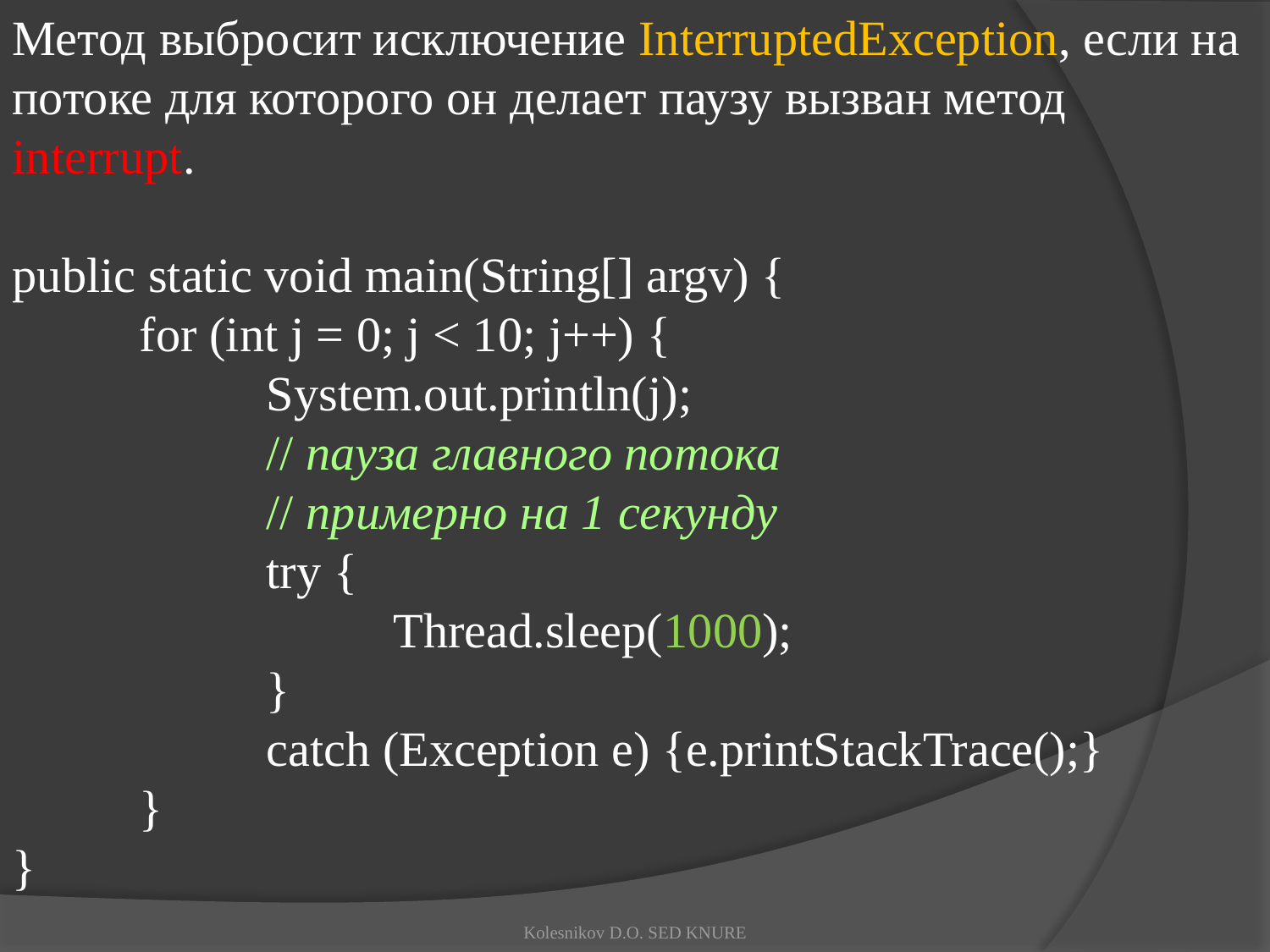

Метод выбросит исключение InterruptedException, если на потоке для которого он делает паузу вызван метод interrupt.

public static void main(String[] argv) {
	for (int j = 0; j < 10; j++) {
		System.out.println(j);
		// пауза главного потока
		// примерно на 1 секунду
		try {
			Thread.sleep(1000);
		}
		catch (Exception e) {e.printStackTrace();}
	}
}
Kolesnikov D.O. SED KNURE